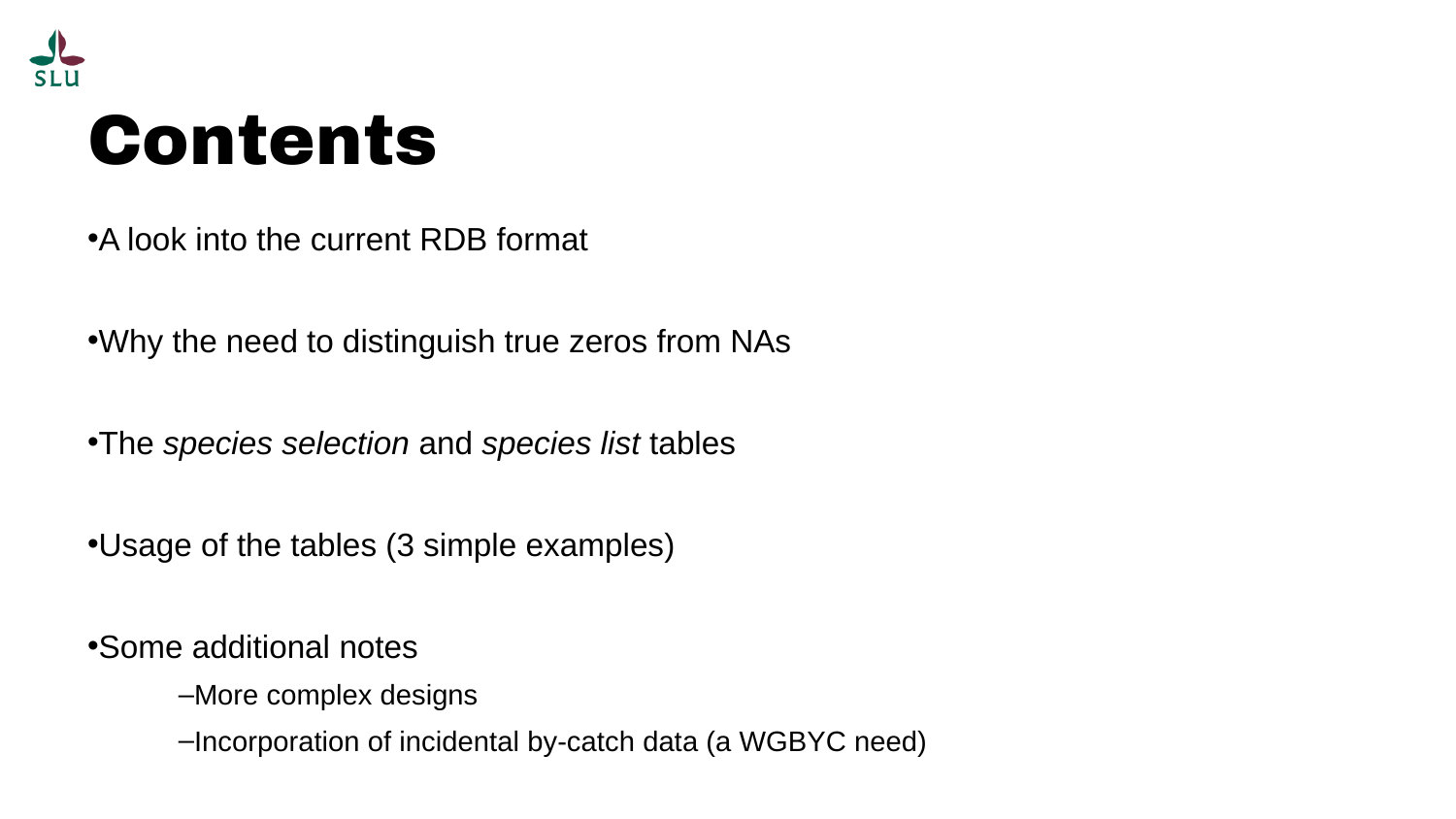

# Contents
A look into the current RDB format

Why the need to distinguish true zeros from NAs

The species selection and species list tables

Usage of the tables (3 simple examples)

Some additional notes
More complex designs
Incorporation of incidental by-catch data (a WGBYC need)